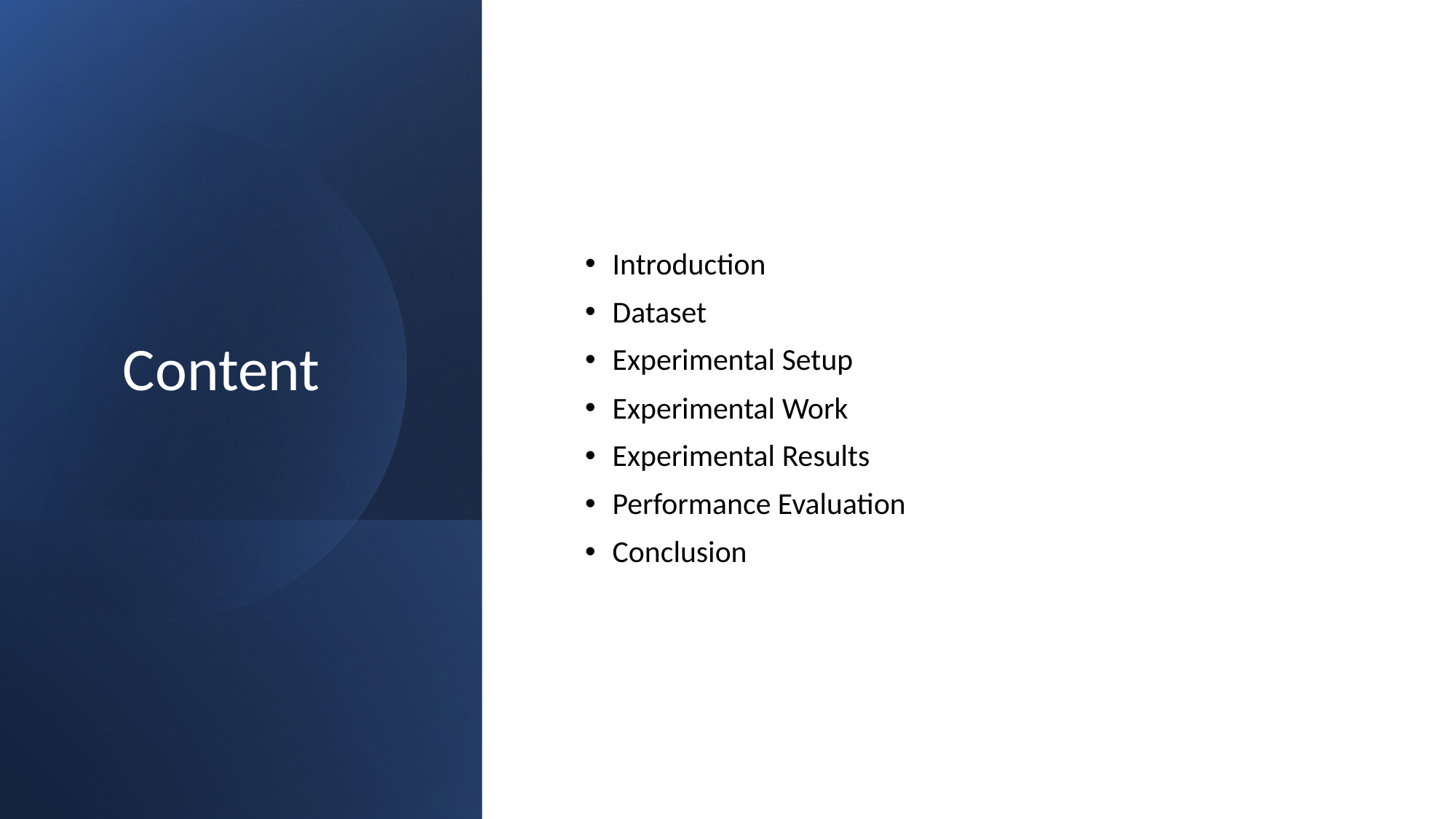

Introduction
Dataset
Experimental Setup
Experimental Work
Experimental Results
Performance Evaluation
Conclusion

# Content